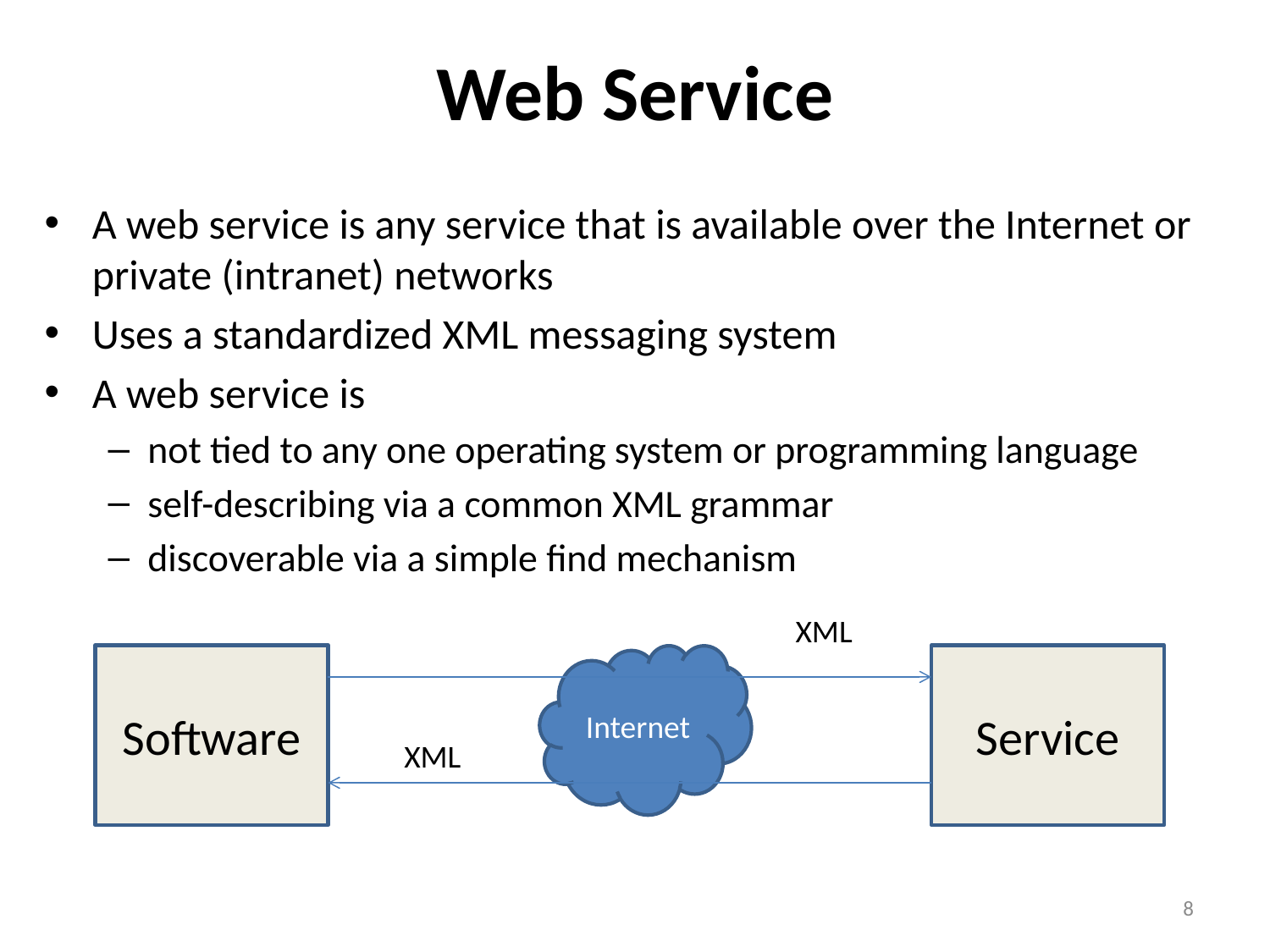

# Web Service
A web service is any service that is available over the Internet or private (intranet) networks
Uses a standardized XML messaging system
A web service is
not tied to any one operating system or programming language
self-describing via a common XML grammar
discoverable via a simple find mechanism
XML
Software
Internet
Service
XML
8